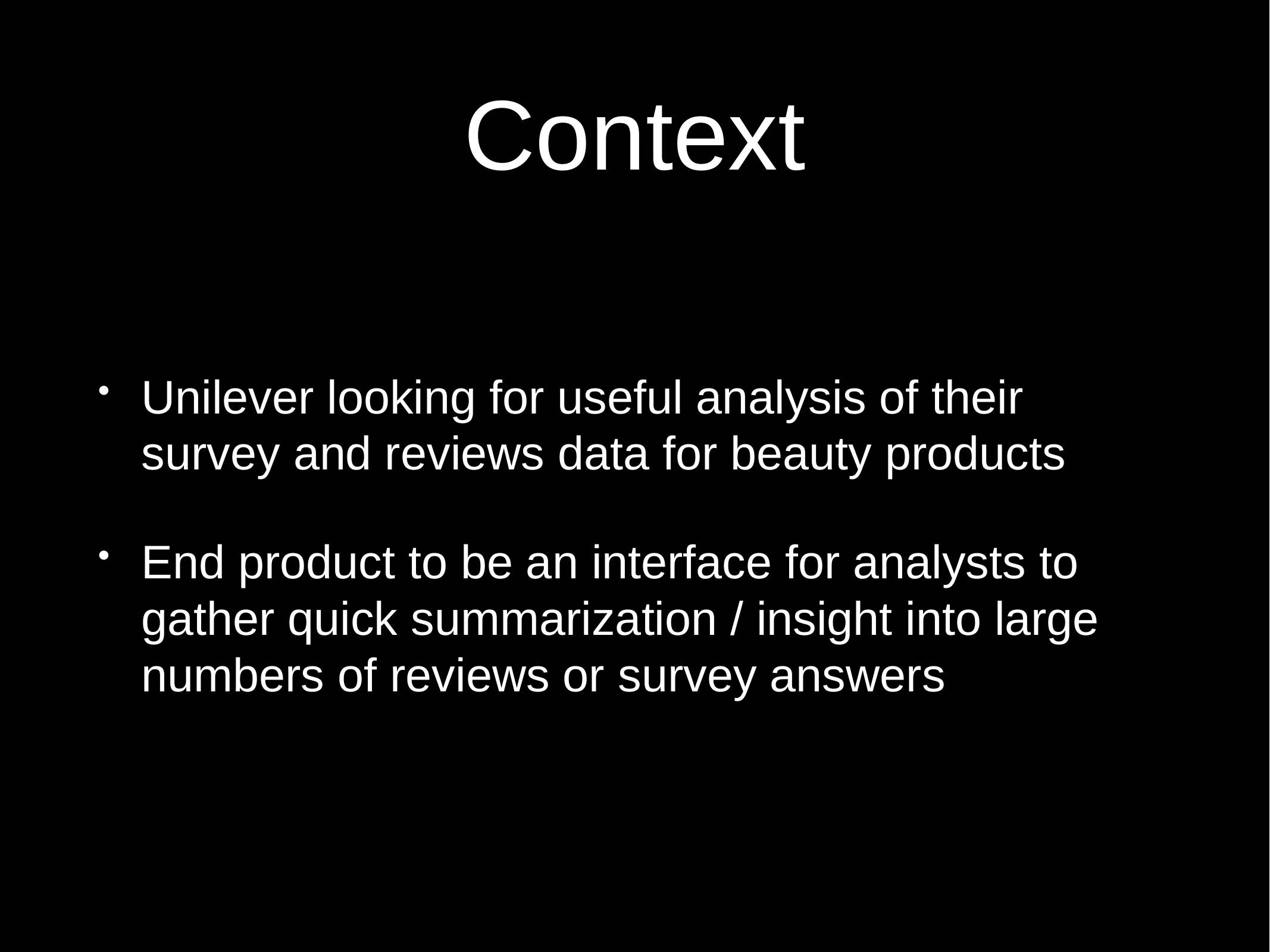

# Context

Unilever looking for useful analysis of their survey and reviews data for beauty products
End product to be an interface for analysts to gather quick summarization / insight into large numbers of reviews or survey answers